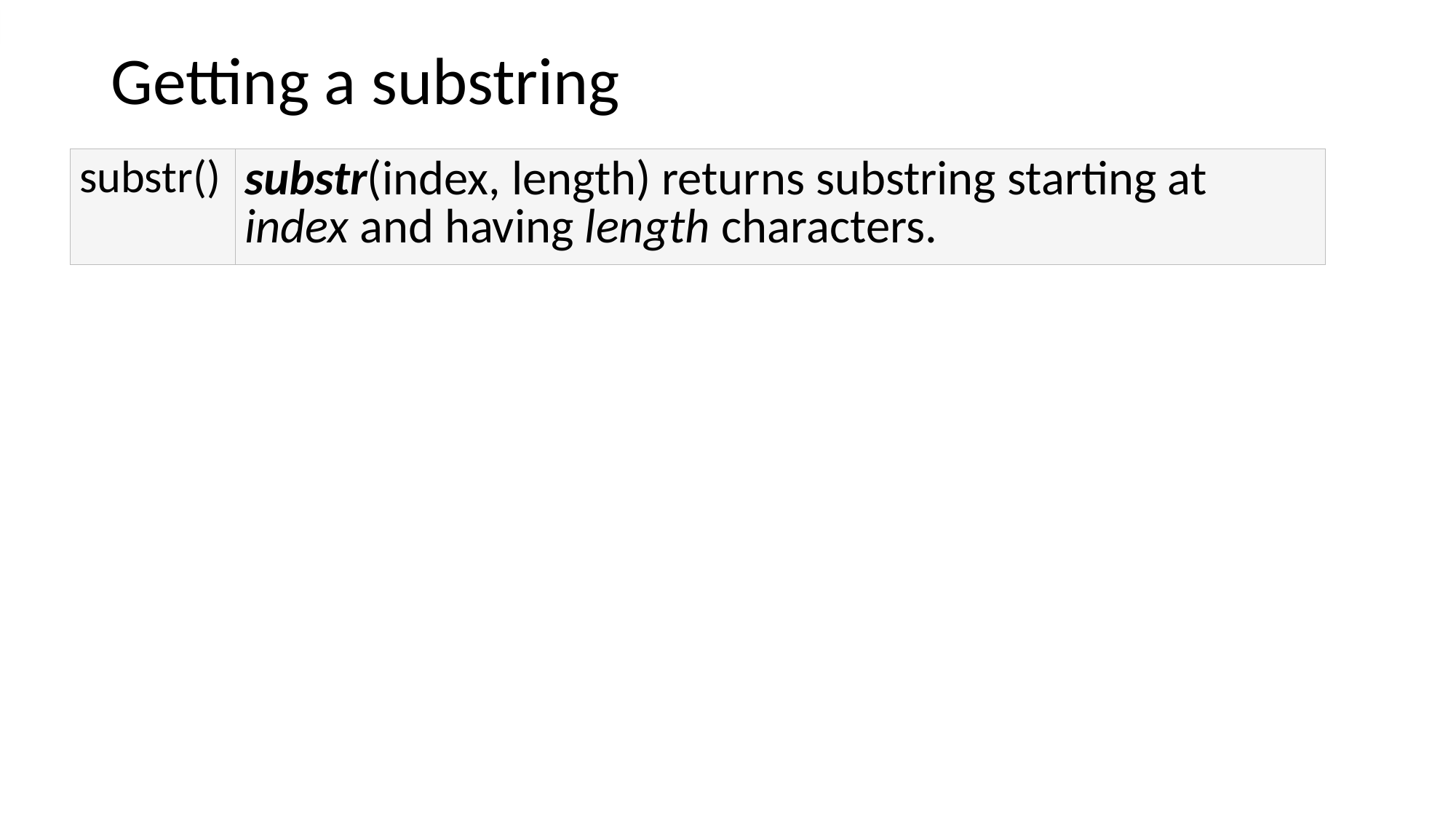

# Getting a substring
| substr() | substr(index, length) returns substring starting at index and having length characters. |
| --- | --- |